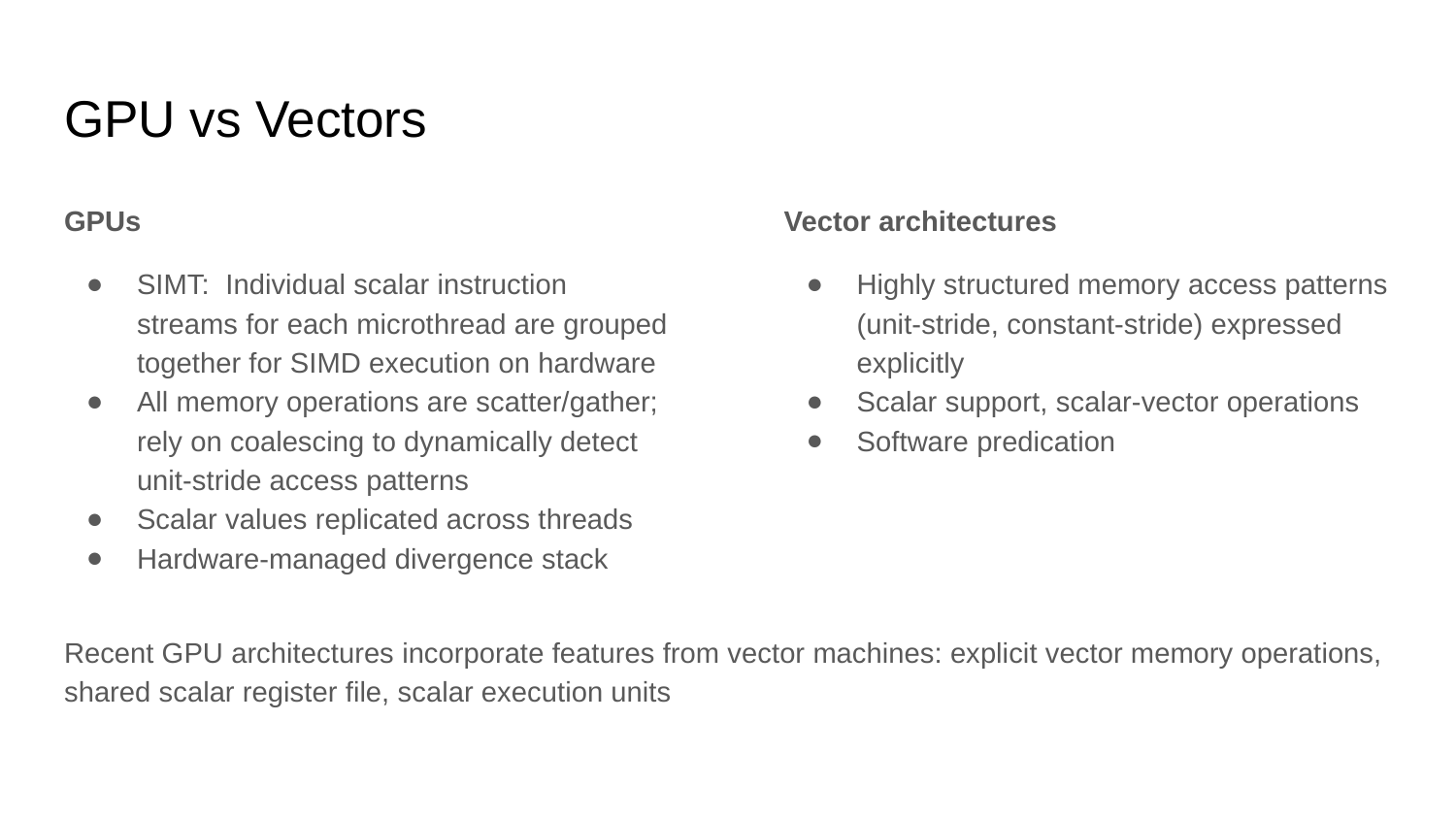

# GPU vs Vectors
GPUs
SIMT:  Individual scalar instruction streams for each microthread are grouped together for SIMD execution on hardware
All memory operations are scatter/gather; rely on coalescing to dynamically detect unit-stride access patterns
Scalar values replicated across threads
Hardware-managed divergence stack
Vector architectures
Highly structured memory access patterns (unit-stride, constant-stride) expressed explicitly
Scalar support, scalar-vector operations
Software predication
Recent GPU architectures incorporate features from vector machines: explicit vector memory operations, shared scalar register file, scalar execution units